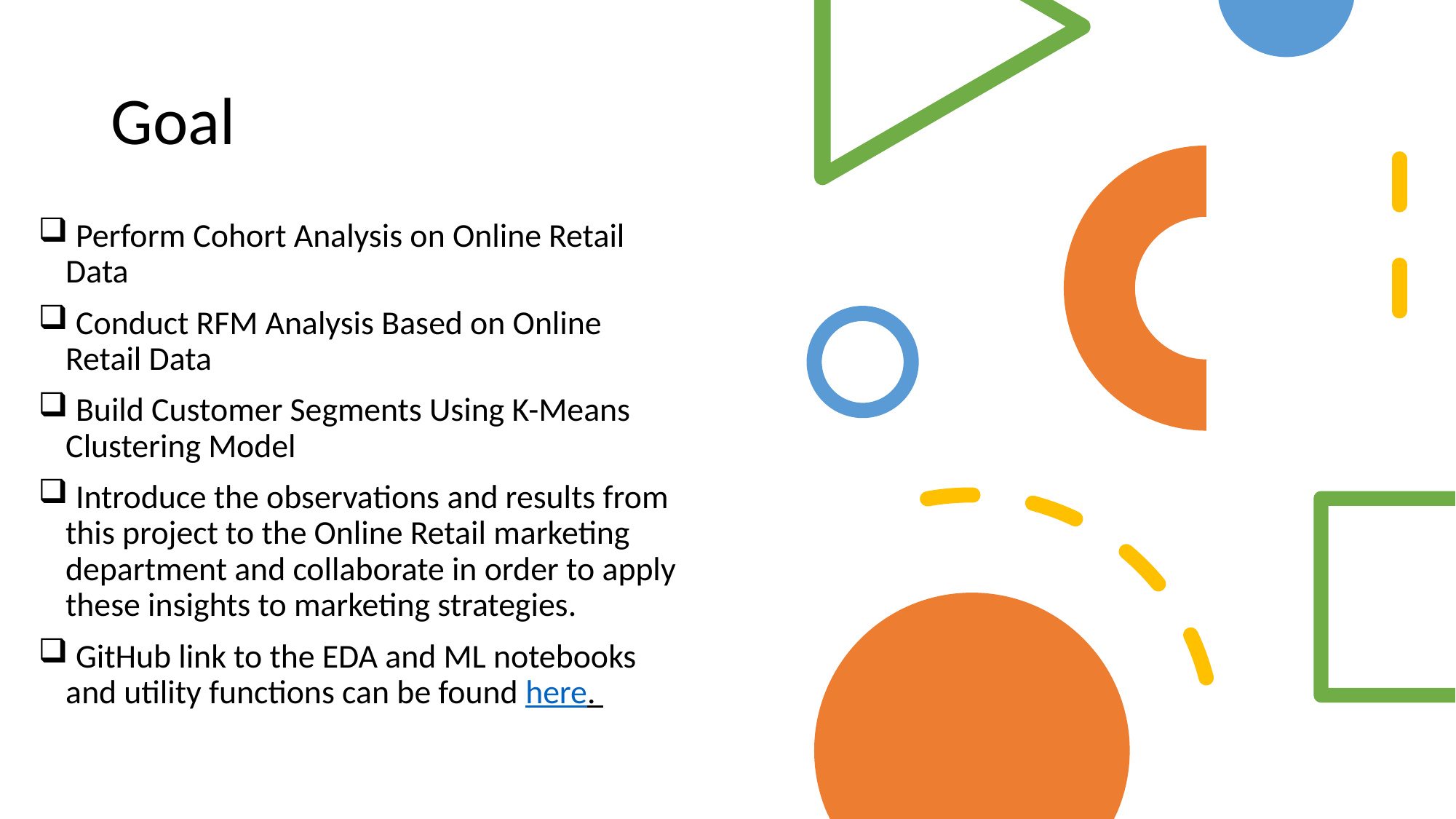

# Goal

 Perform Cohort Analysis on Online Retail Data
 Conduct RFM Analysis Based on Online Retail Data
 Build Customer Segments Using K-Means Clustering Model
 Introduce the observations and results from this project to the Online Retail marketing department and collaborate in order to apply these insights to marketing strategies.
 GitHub link to the EDA and ML notebooks and utility functions can be found here.